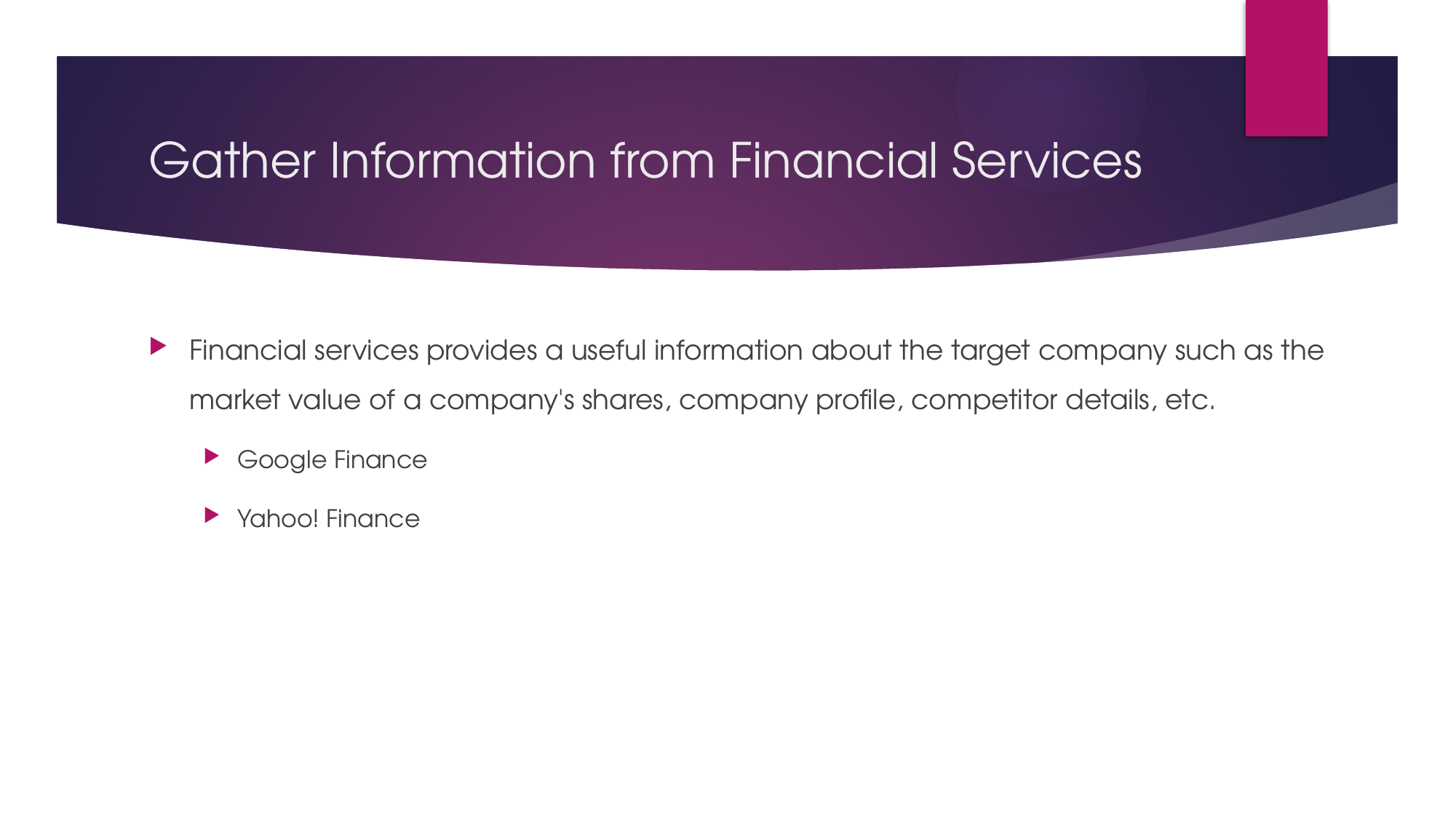

# Gather Information from Financial Services
Financial services provides a useful information about the target company such as the market value of a company's shares, company profile, competitor details, etc.
Google Finance
Yahoo! Finance